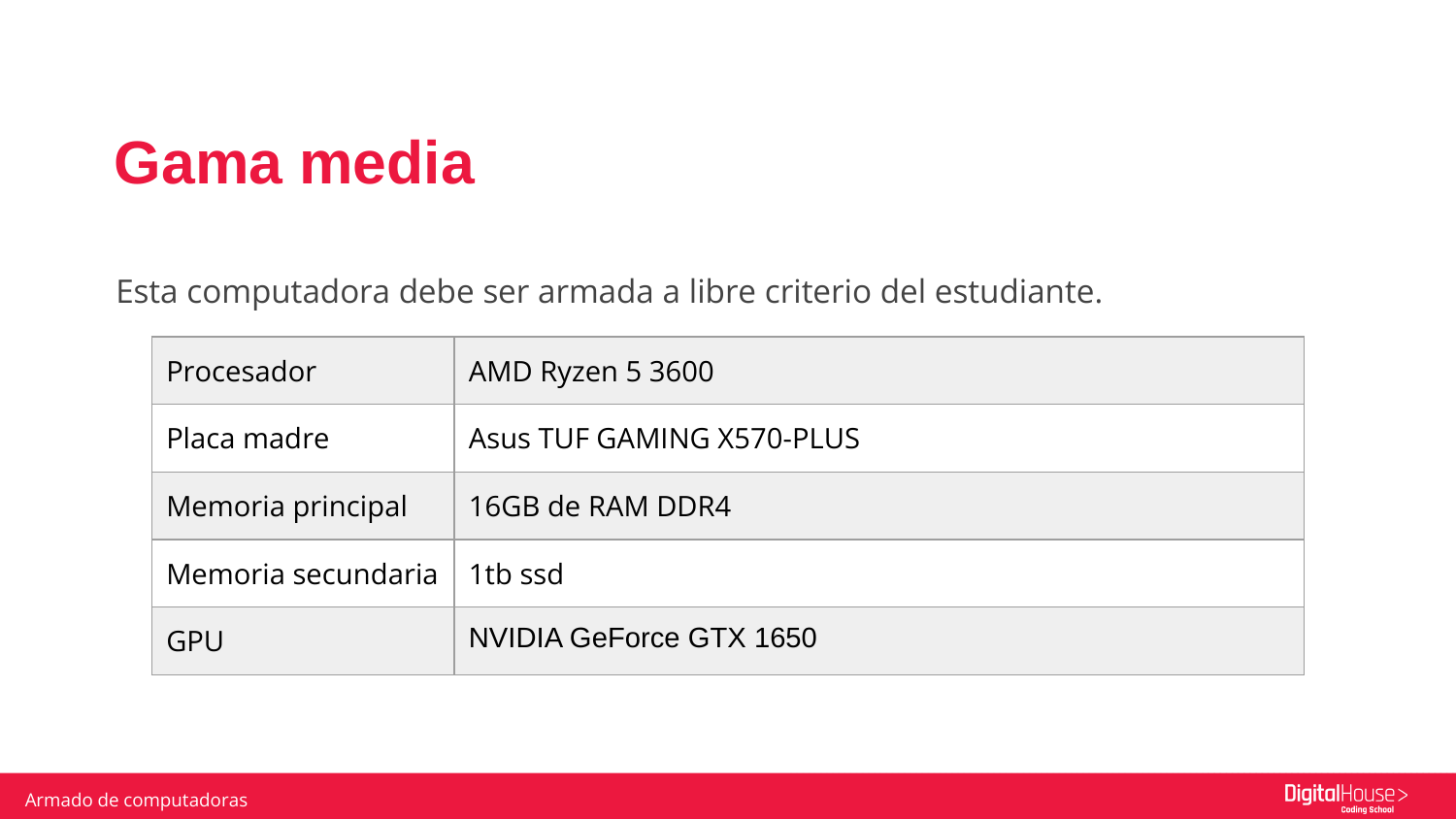

Gama media
Esta computadora debe ser armada a libre criterio del estudiante.

| Procesador | AMD Ryzen 5 3600 |
| --- | --- |
| Placa madre | Asus TUF GAMING X570-PLUS |
| Memoria principal | 16GB de RAM DDR4 |
| Memoria secundaria | 1tb ssd |
| GPU | NVIDIA GeForce GTX 1650 |